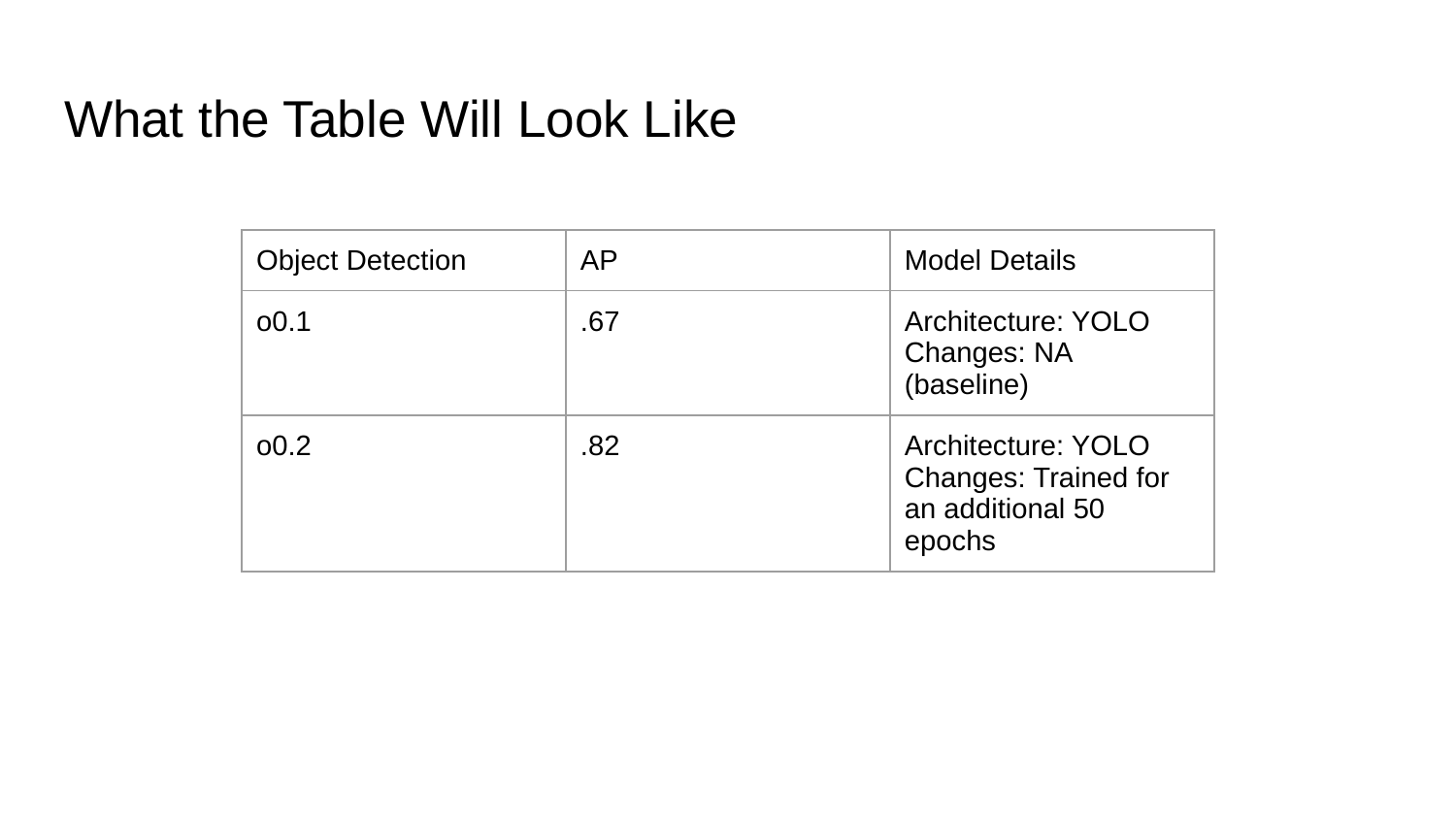

# What the Table Will Look Like
| Object Detection | AP | Model Details |
| --- | --- | --- |
| o0.1 | .67 | Architecture: YOLO Changes: NA (baseline) |
| o0.2 | .82 | Architecture: YOLO Changes: Trained for an additional 50 epochs |